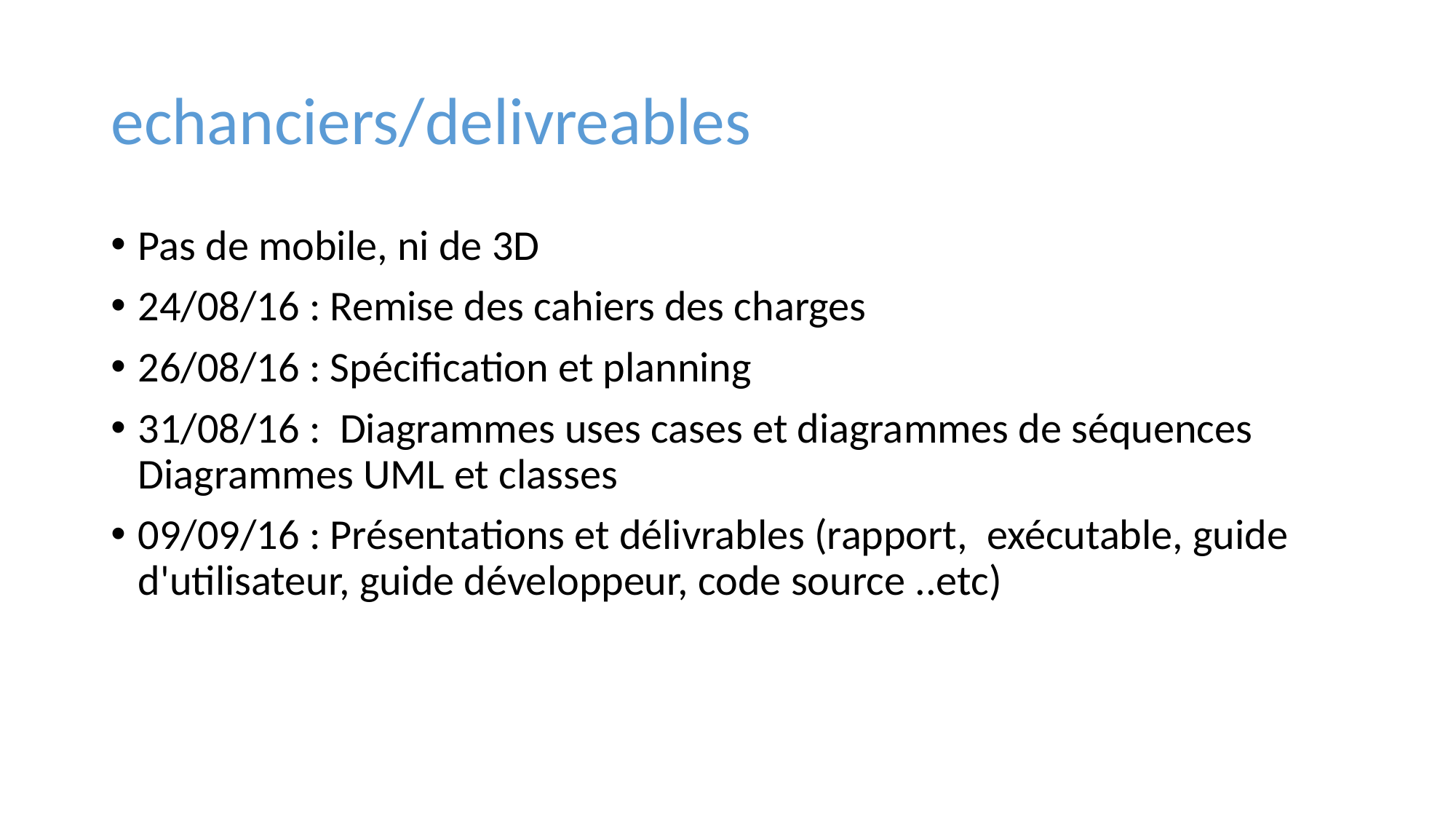

# echanciers/delivreables
Pas de mobile, ni de 3D
24/08/16 : Remise des cahiers des charges
26/08/16 : Spécification et planning
31/08/16 :  Diagrammes uses cases et diagrammes de séquences  Diagrammes UML et classes
09/09/16 : Présentations et délivrables (rapport,  exécutable, guide d'utilisateur, guide développeur, code source ..etc)